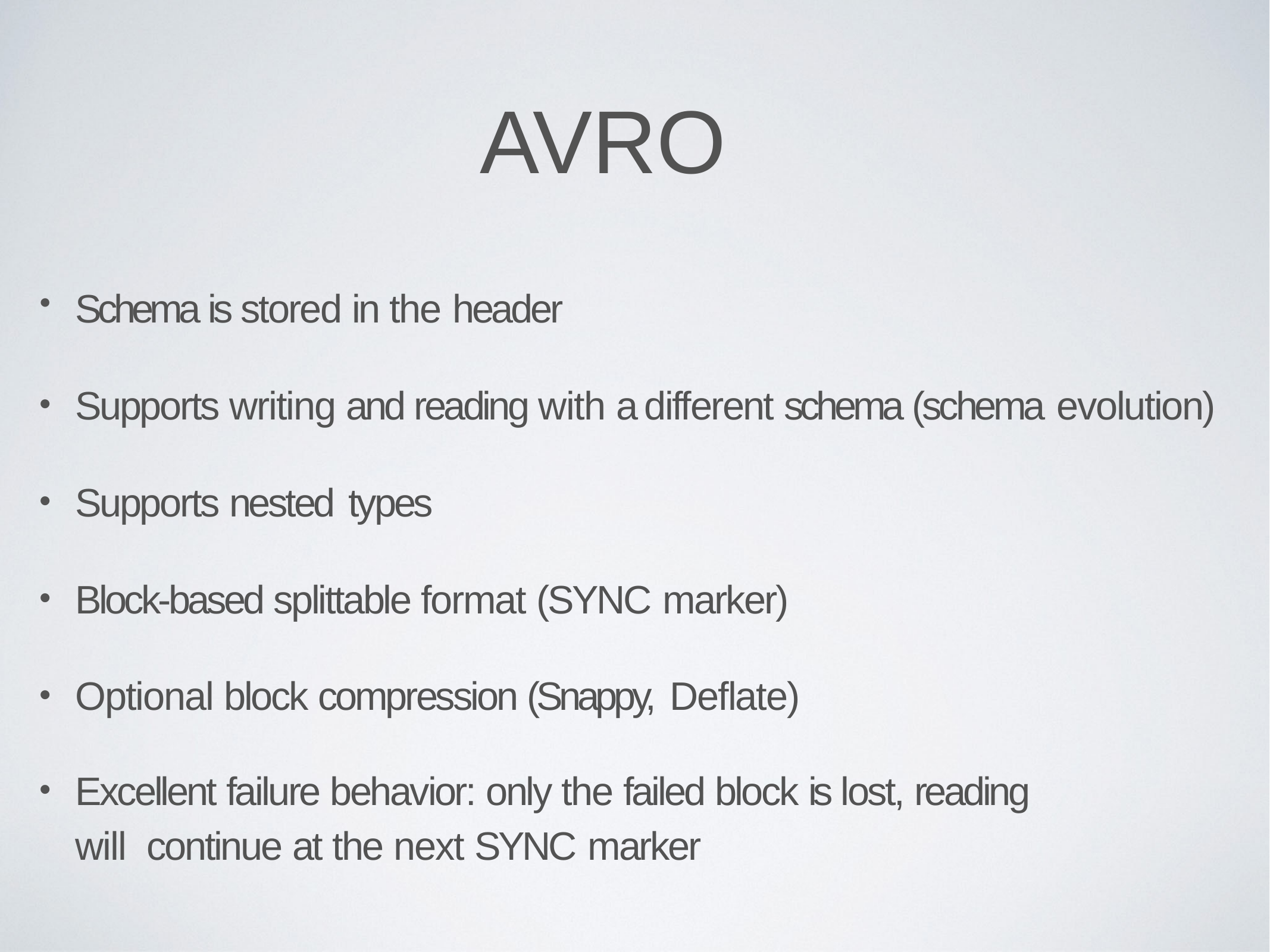

# AVRO
Schema is stored in the header

Supports writing and reading with a different schema (schema evolution)

Supports nested types

Block-based splittable format (SYNC marker)

Optional block compression (Snappy, Deflate)
Excellent failure behavior: only the failed block is lost, reading will  continue at the next SYNC marker